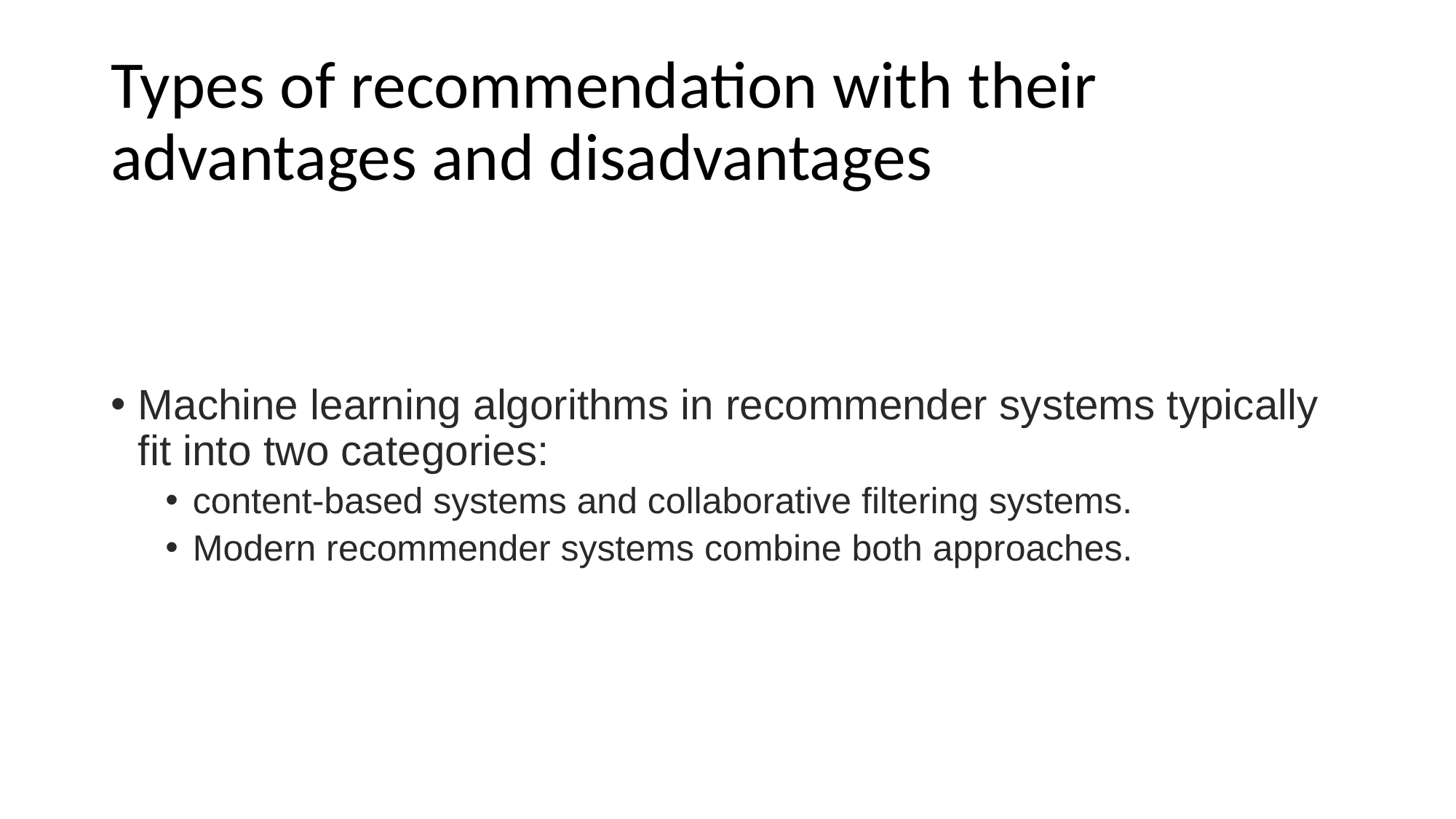

# Types of recommendation with their advantages and disadvantages
Machine learning algorithms in recommender systems typically fit into two categories:
content-based systems and collaborative filtering systems.
Modern recommender systems combine both approaches.